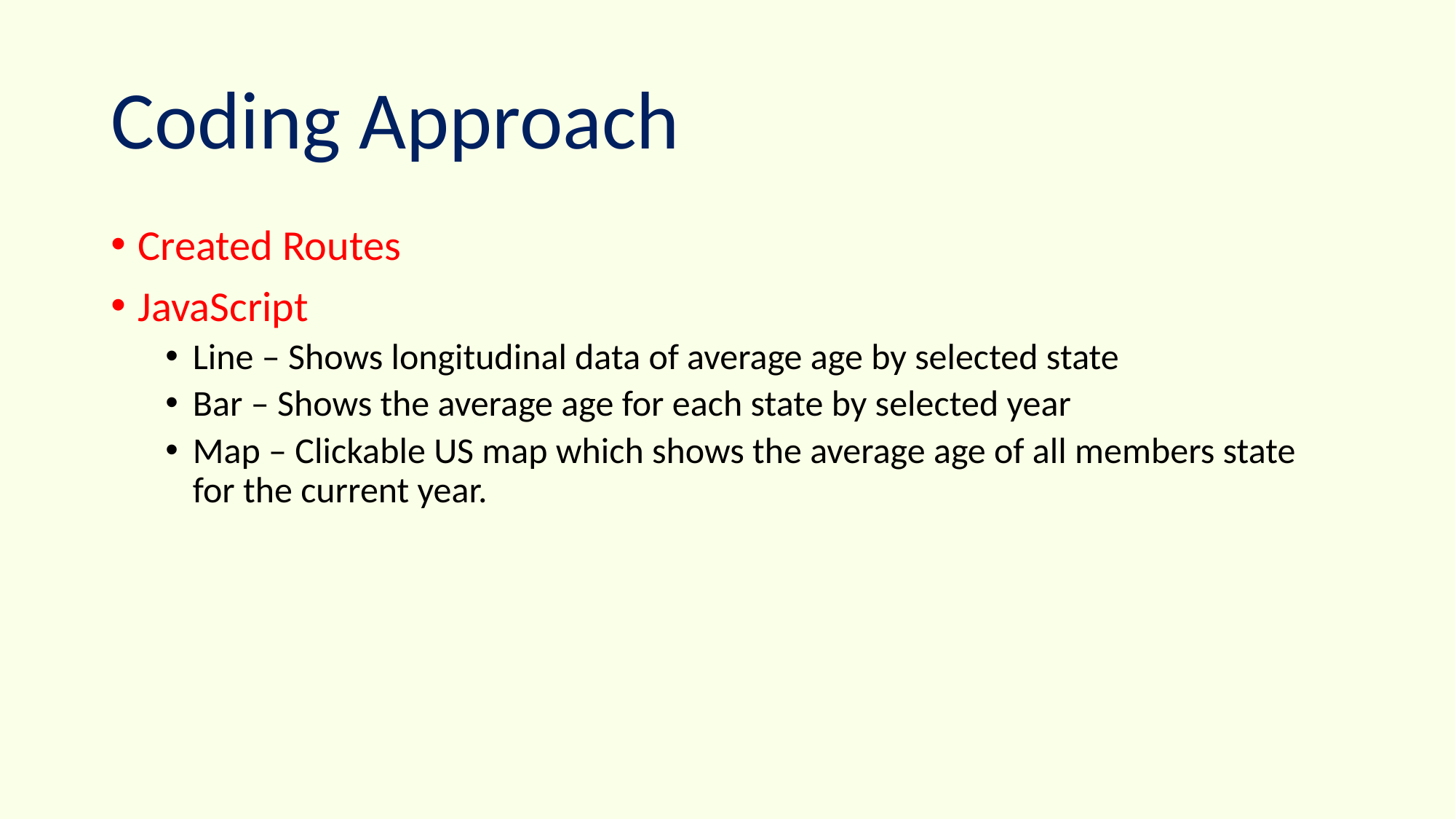

# Coding Approach
Created Routes
JavaScript
Line – Shows longitudinal data of average age by selected state
Bar – Shows the average age for each state by selected year
Map – Clickable US map which shows the average age of all members state for the current year.